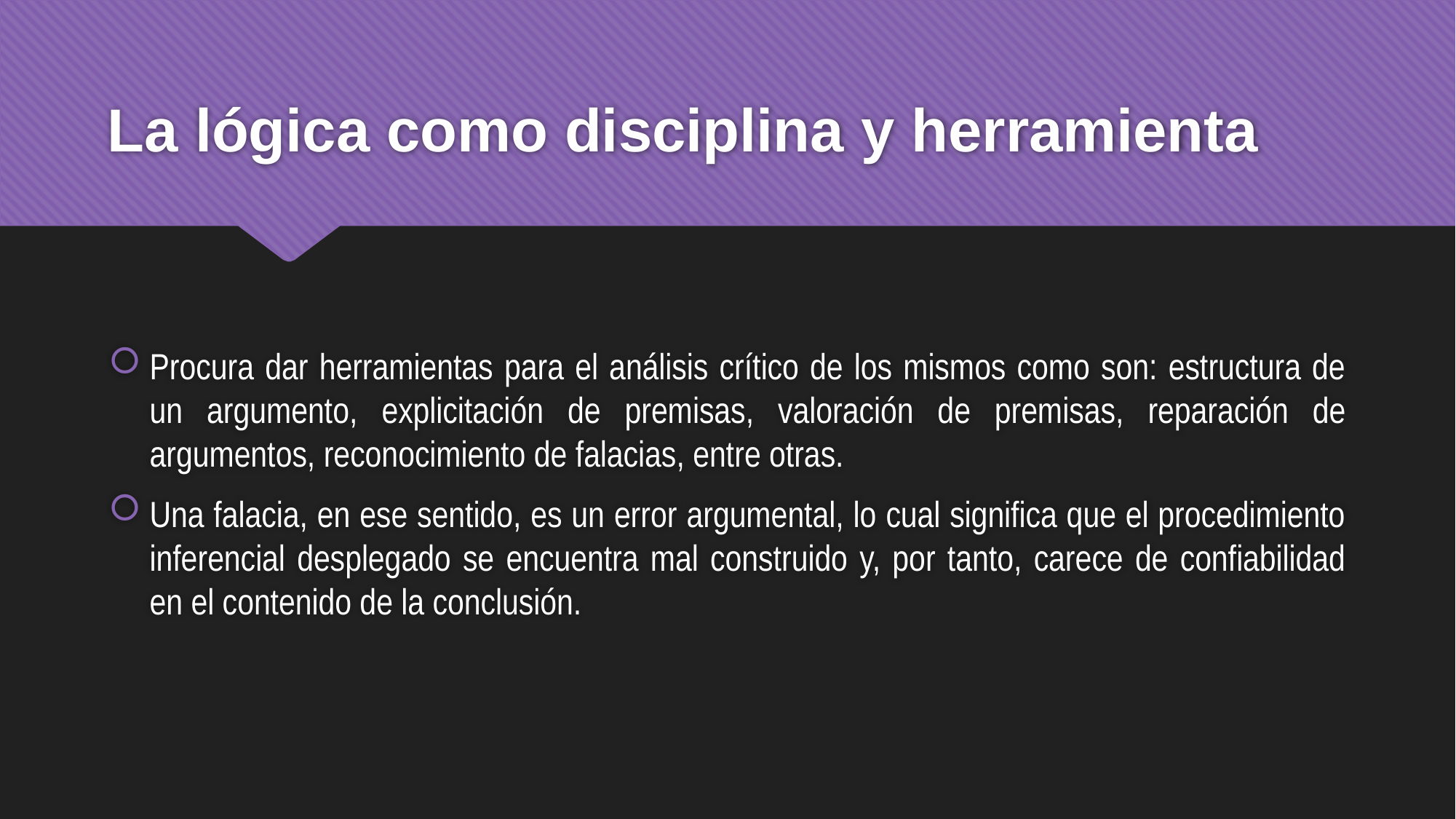

# La lógica como disciplina y herramienta
Procura dar herramientas para el análisis crítico de los mismos como son: estructura de un argumento, explicitación de premisas, valoración de premisas, reparación de argumentos, reconocimiento de falacias, entre otras.
Una falacia, en ese sentido, es un error argumental, lo cual significa que el procedimiento inferencial desplegado se encuentra mal construido y, por tanto, carece de confiabilidad en el contenido de la conclusión.